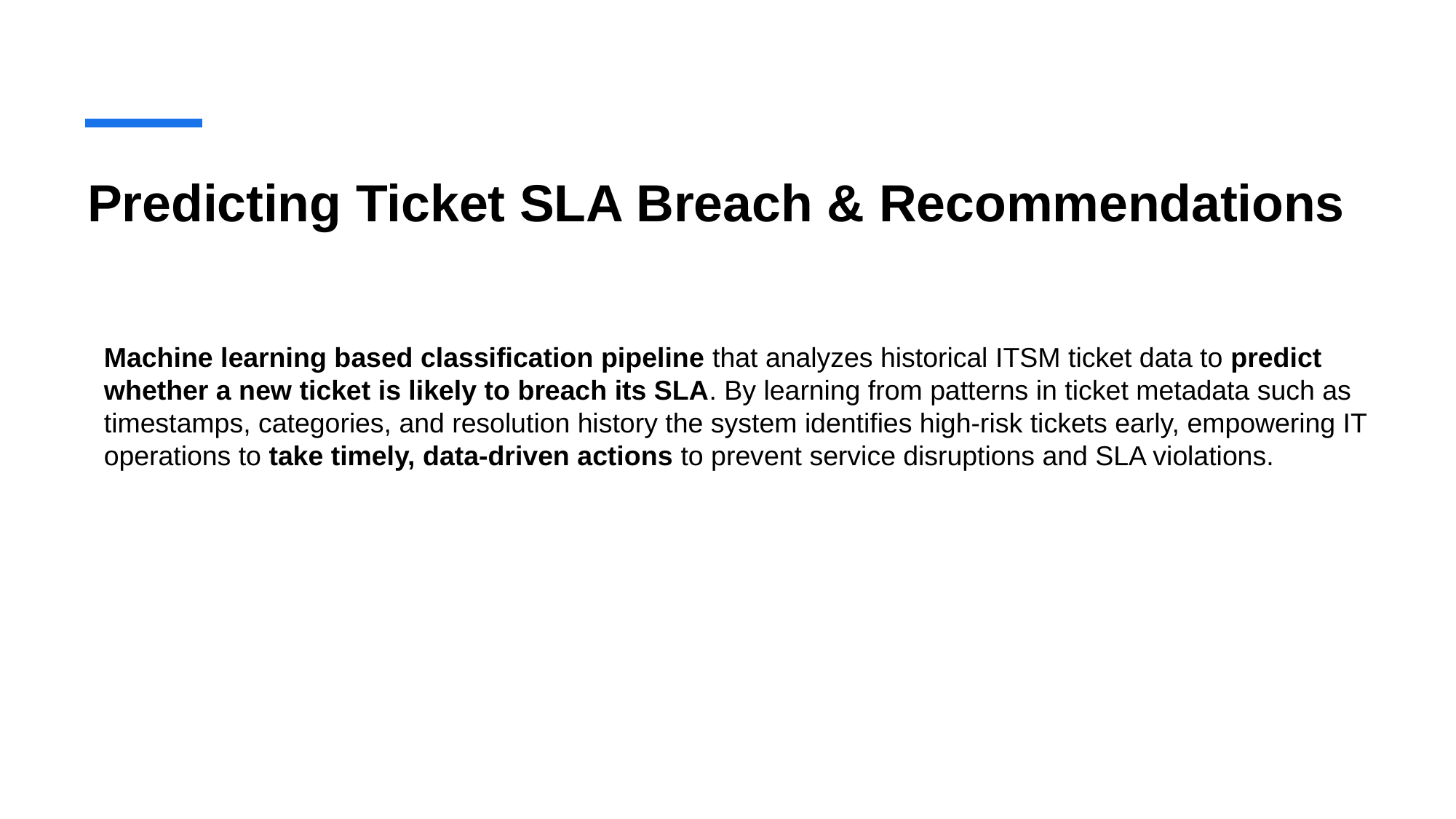

# Predicting Ticket SLA Breach & Recommendations
Machine learning based classification pipeline that analyzes historical ITSM ticket data to predict whether a new ticket is likely to breach its SLA. By learning from patterns in ticket metadata such as timestamps, categories, and resolution history the system identifies high-risk tickets early, empowering IT operations to take timely, data-driven actions to prevent service disruptions and SLA violations.